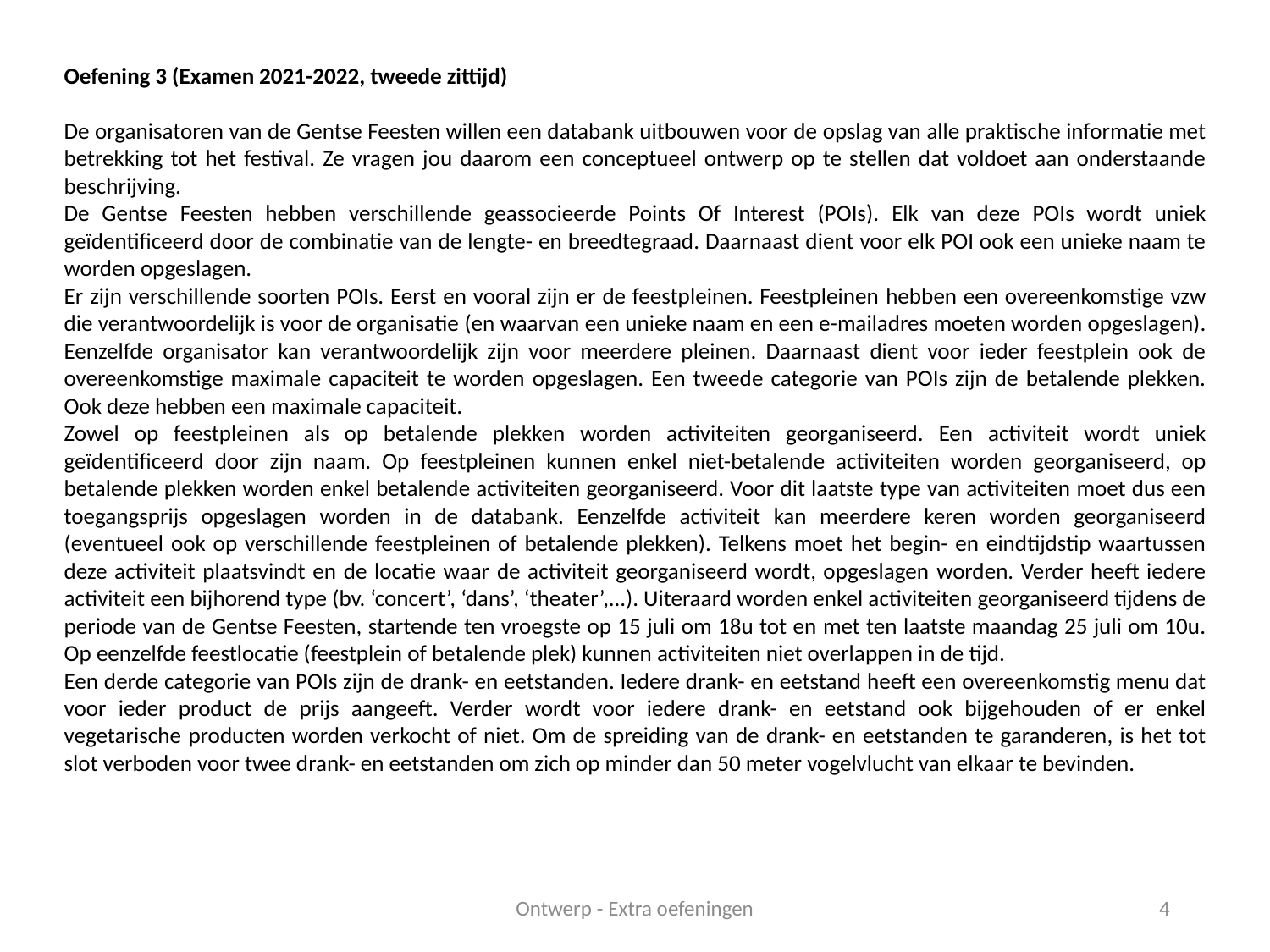

Oefening 3 (Examen 2021-2022, tweede zittijd)

De organisatoren van de Gentse Feesten willen een databank uitbouwen voor de opslag van alle praktische informatie met betrekking tot het festival. Ze vragen jou daarom een conceptueel ontwerp op te stellen dat voldoet aan onderstaande beschrijving.
De Gentse Feesten hebben verschillende geassocieerde Points Of Interest (POIs). Elk van deze POIs wordt uniek geïdentificeerd door de combinatie van de lengte- en breedtegraad. Daarnaast dient voor elk POI ook een unieke naam te worden opgeslagen.
Er zijn verschillende soorten POIs. Eerst en vooral zijn er de feestpleinen. Feestpleinen hebben een overeenkomstige vzw die verantwoordelijk is voor de organisatie (en waarvan een unieke naam en een e-mailadres moeten worden opgeslagen). Eenzelfde organisator kan verantwoordelijk zijn voor meerdere pleinen. Daarnaast dient voor ieder feestplein ook de overeenkomstige maximale capaciteit te worden opgeslagen. Een tweede categorie van POIs zijn de betalende plekken. Ook deze hebben een maximale capaciteit.
Zowel op feestpleinen als op betalende plekken worden activiteiten georganiseerd. Een activiteit wordt uniek geïdentificeerd door zijn naam. Op feestpleinen kunnen enkel niet-betalende activiteiten worden georganiseerd, op betalende plekken worden enkel betalende activiteiten georganiseerd. Voor dit laatste type van activiteiten moet dus een toegangsprijs opgeslagen worden in de databank. Eenzelfde activiteit kan meerdere keren worden georganiseerd (eventueel ook op verschillende feestpleinen of betalende plekken). Telkens moet het begin- en eindtijdstip waartussen deze activiteit plaatsvindt en de locatie waar de activiteit georganiseerd wordt, opgeslagen worden. Verder heeft iedere activiteit een bijhorend type (bv. ‘concert’, ‘dans’, ‘theater’,...). Uiteraard worden enkel activiteiten georganiseerd tijdens de periode van de Gentse Feesten, startende ten vroegste op 15 juli om 18u tot en met ten laatste maandag 25 juli om 10u. Op eenzelfde feestlocatie (feestplein of betalende plek) kunnen activiteiten niet overlappen in de tijd.
Een derde categorie van POIs zijn de drank- en eetstanden. Iedere drank- en eetstand heeft een overeenkomstig menu dat voor ieder product de prijs aangeeft. Verder wordt voor iedere drank- en eetstand ook bijgehouden of er enkel vegetarische producten worden verkocht of niet. Om de spreiding van de drank- en eetstanden te garanderen, is het tot slot verboden voor twee drank- en eetstanden om zich op minder dan 50 meter vogelvlucht van elkaar te bevinden.
Ontwerp - Extra oefeningen
4